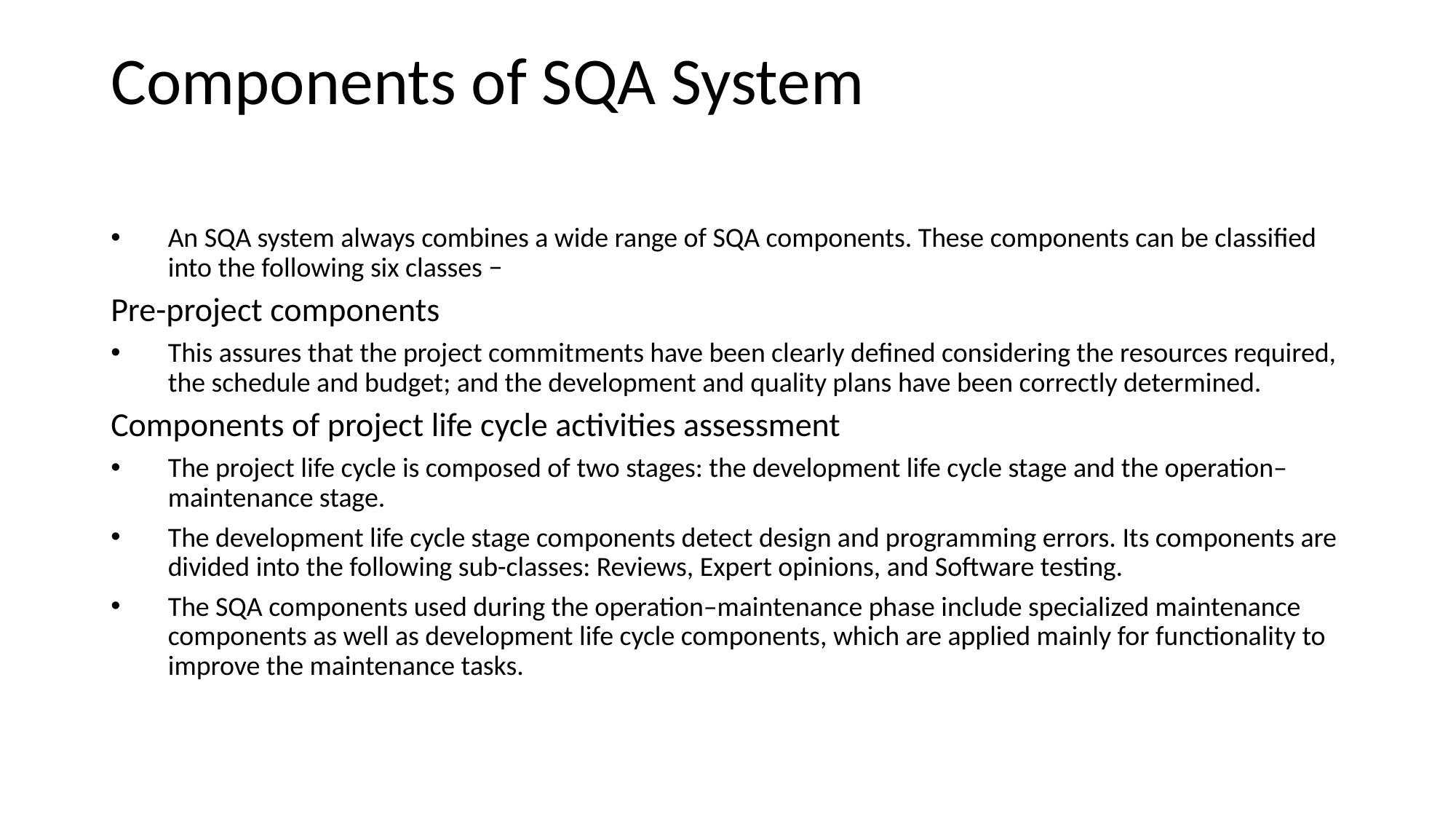

Components of SQA System
An SQA system always combines a wide range of SQA components. These components can be classified into the following six classes −
Pre-project components
This assures that the project commitments have been clearly defined considering the resources required, the schedule and budget; and the development and quality plans have been correctly determined.
Components of project life cycle activities assessment
The project life cycle is composed of two stages: the development life cycle stage and the operation–maintenance stage.
The development life cycle stage components detect design and programming errors. Its components are divided into the following sub-classes: Reviews, Expert opinions, and Software testing.
The SQA components used during the operation–maintenance phase include specialized maintenance components as well as development life cycle components, which are applied mainly for functionality to improve the maintenance tasks.